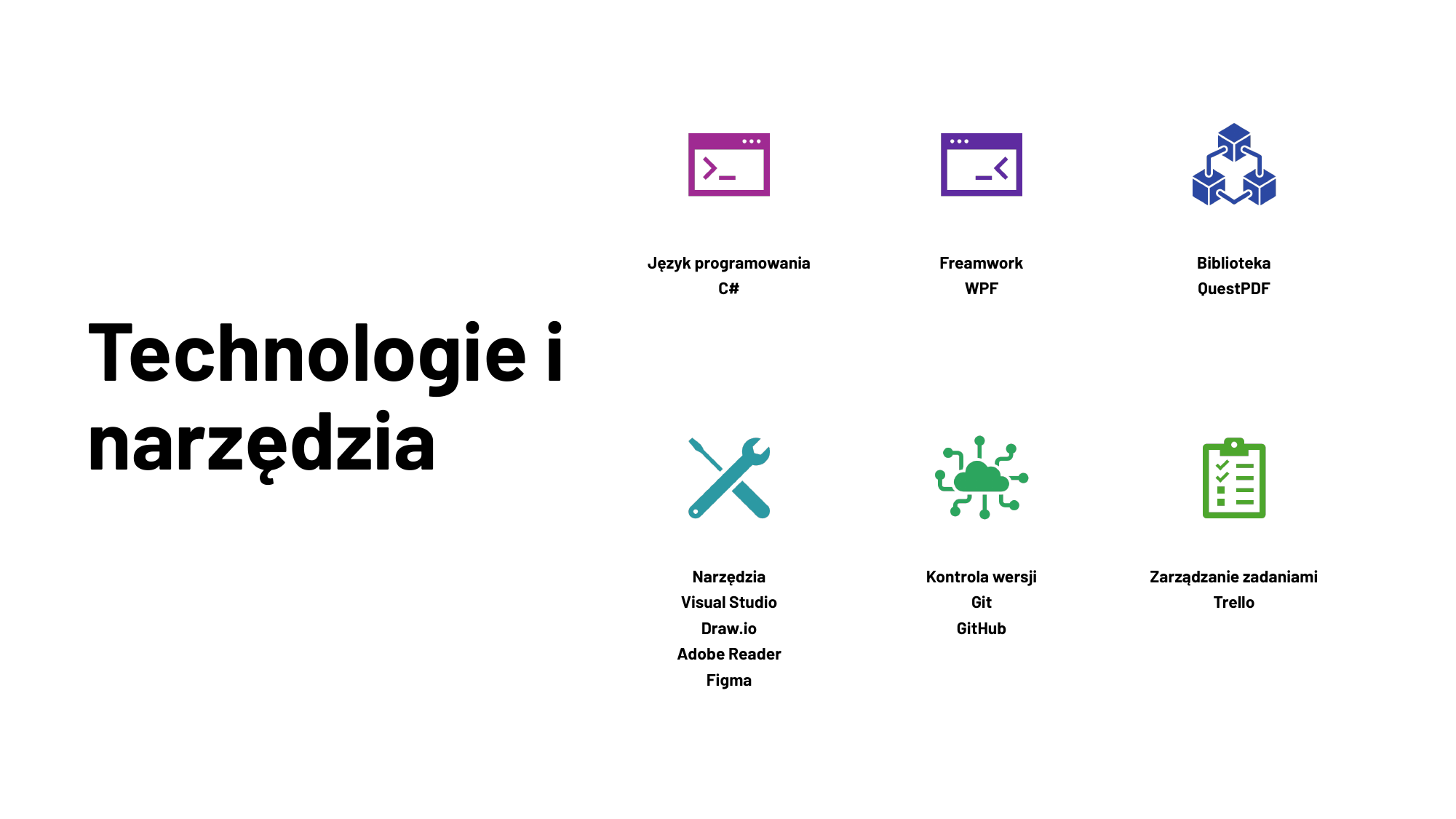

# Technologie i narzędzia
Język programowania
C#
Freamwork
WPF
Biblioteka
QuestPDF
Narzędzia
Visual Studio
Draw.io
Adobe Reader
Figma
Kontrola wersji
Git
GitHub
Zarządzanie zadaniami
Trello